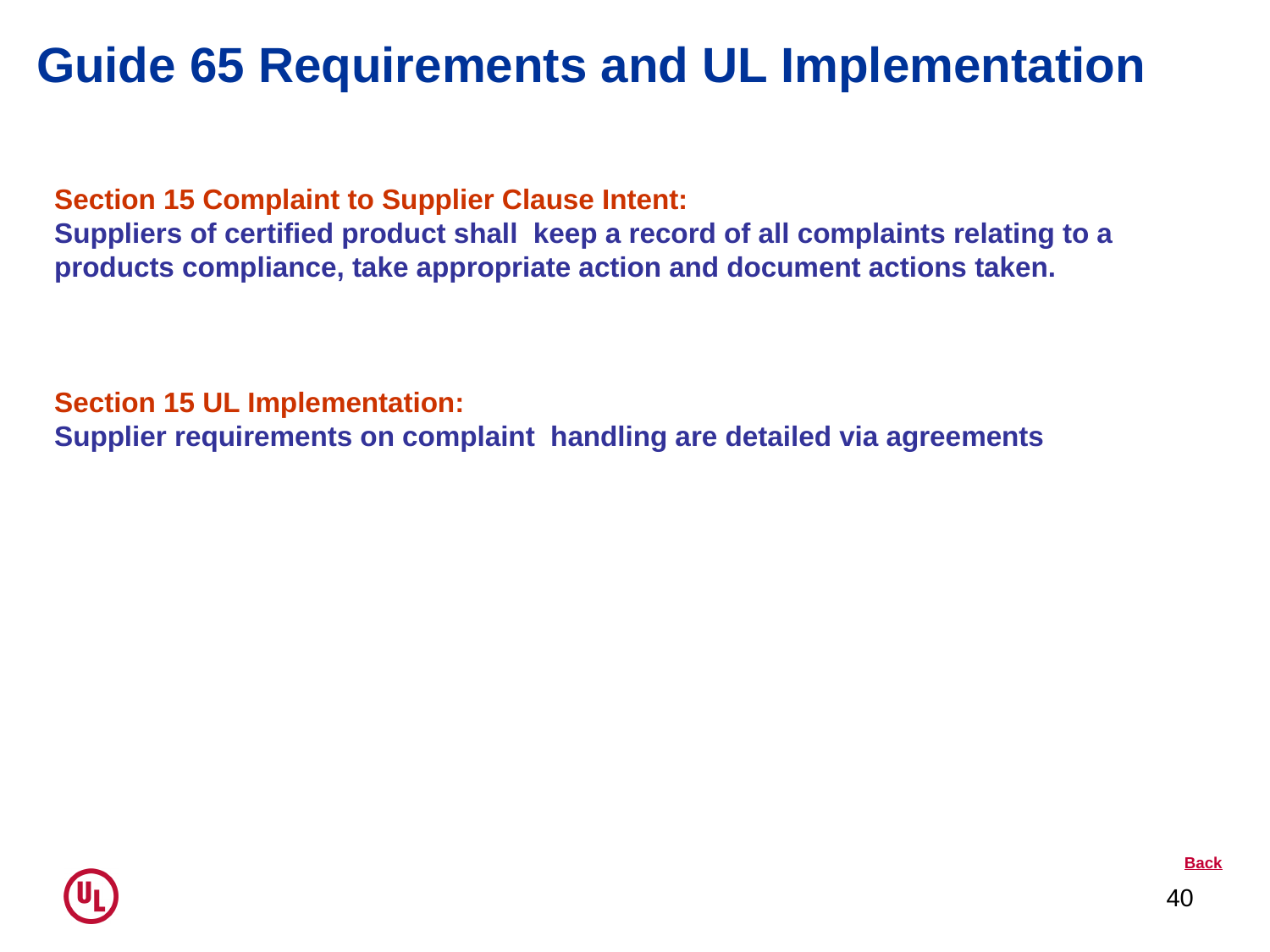

Guide 65 Requirements and UL Implementation

Section 15 Complaint to Supplier Clause Intent:
Suppliers of certified product shall  keep a record of all complaints relating to a products compliance, take appropriate action and document actions taken.

Section 15 UL Implementation:
Supplier requirements on complaint  handling are detailed via agreements

 Back
40